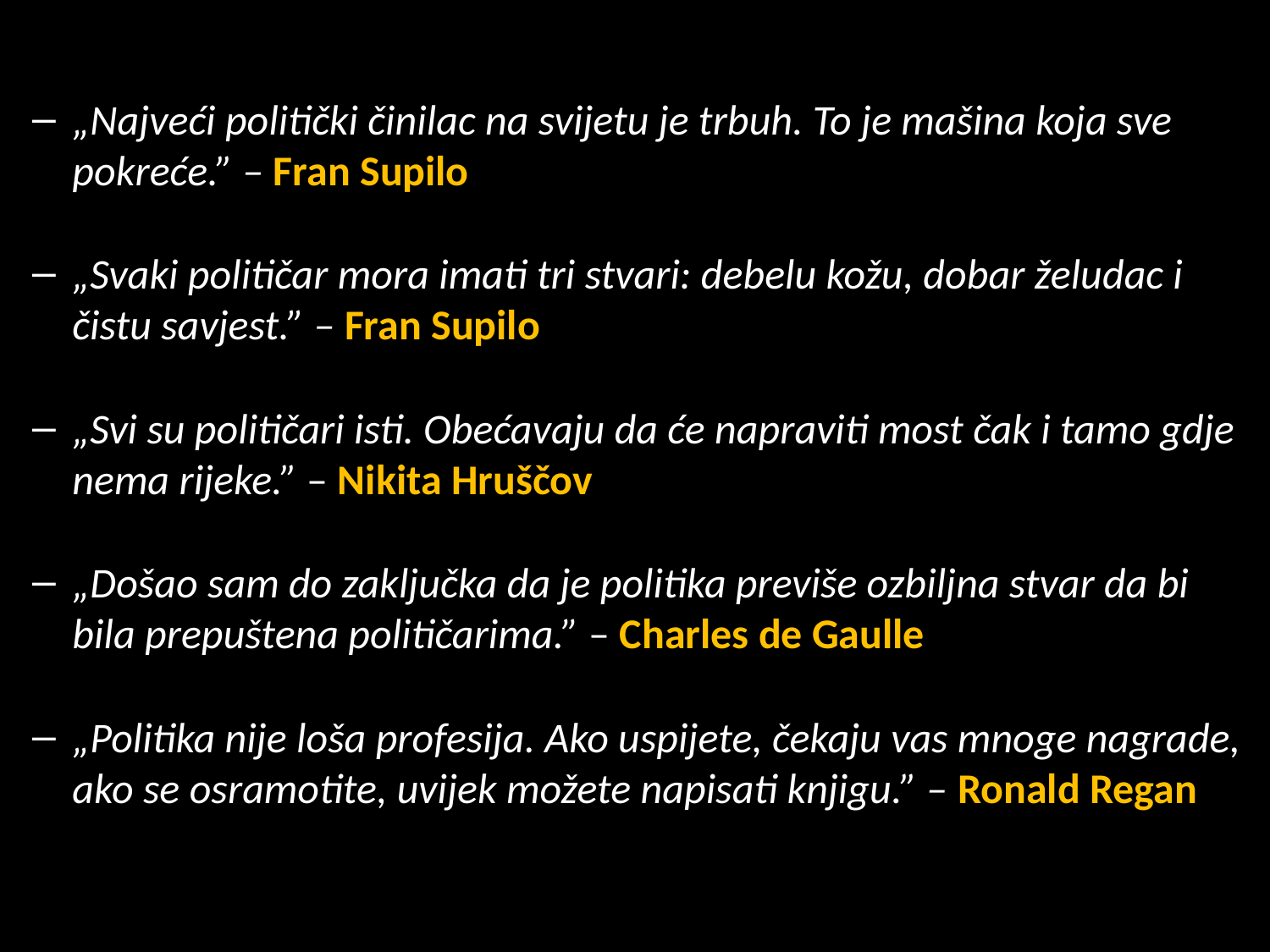

„Najveći politički činilac na svijetu je trbuh. To je mašina koja sve pokreće.” – Fran Supilo
„Svaki političar mora imati tri stvari: debelu kožu, dobar želudac i čistu savjest.” – Fran Supilo
„Svi su političari isti. Obećavaju da će napraviti most čak i tamo gdje nema rijeke.” – Nikita Hruščov
„Došao sam do zaključka da je politika previše ozbiljna stvar da bi bila prepuštena političarima.” – Charles de Gaulle
„Politika nije loša profesija. Ako uspijete, čekaju vas mnoge nagrade, ako se osramotite, uvijek možete napisati knjigu.” – Ronald Regan